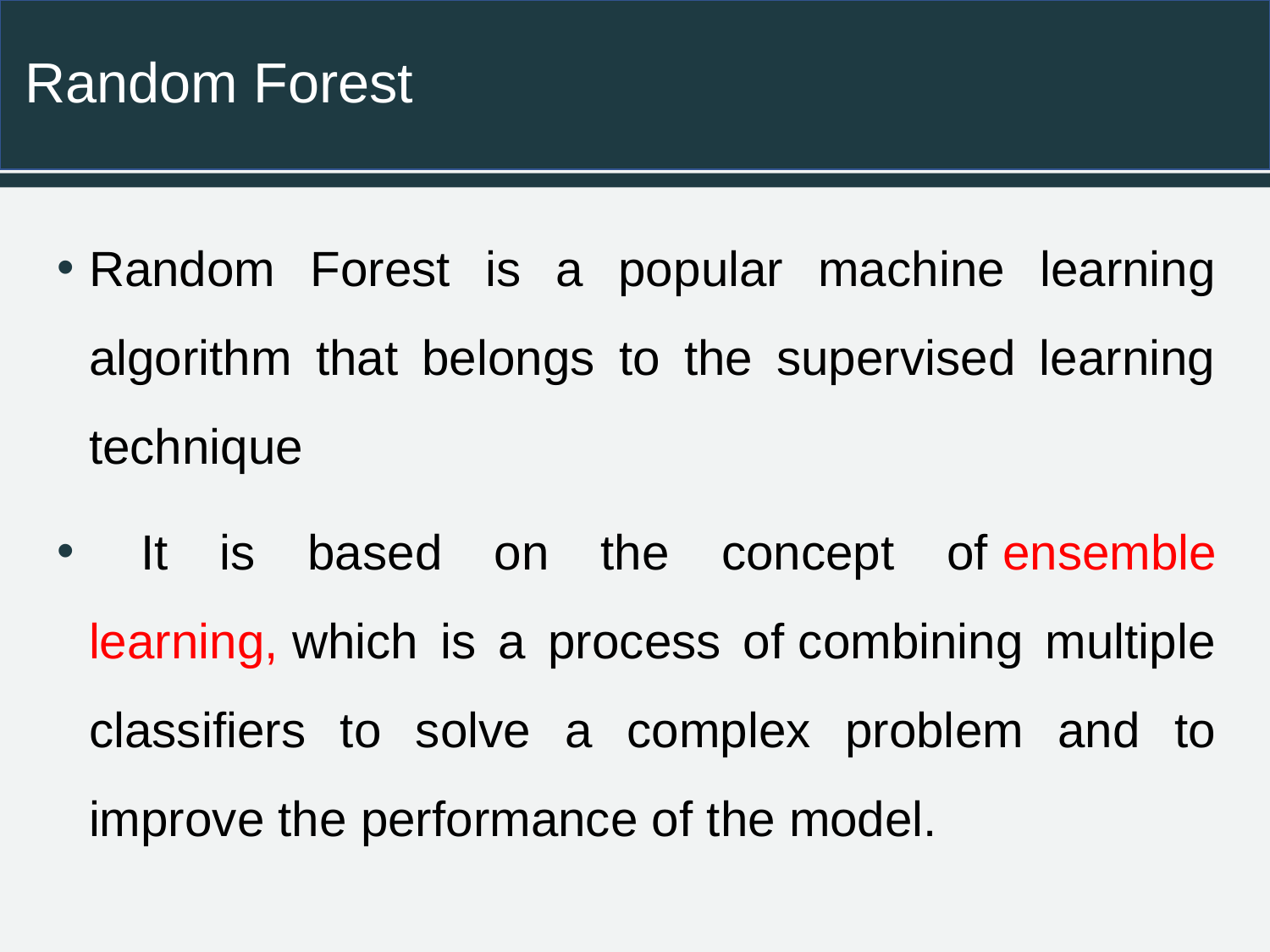

# Random Forest
Random Forest is a popular machine learning algorithm that belongs to the supervised learning technique
 It is based on the concept of ensemble learning, which is a process of combining multiple classifiers to solve a complex problem and to improve the performance of the model.